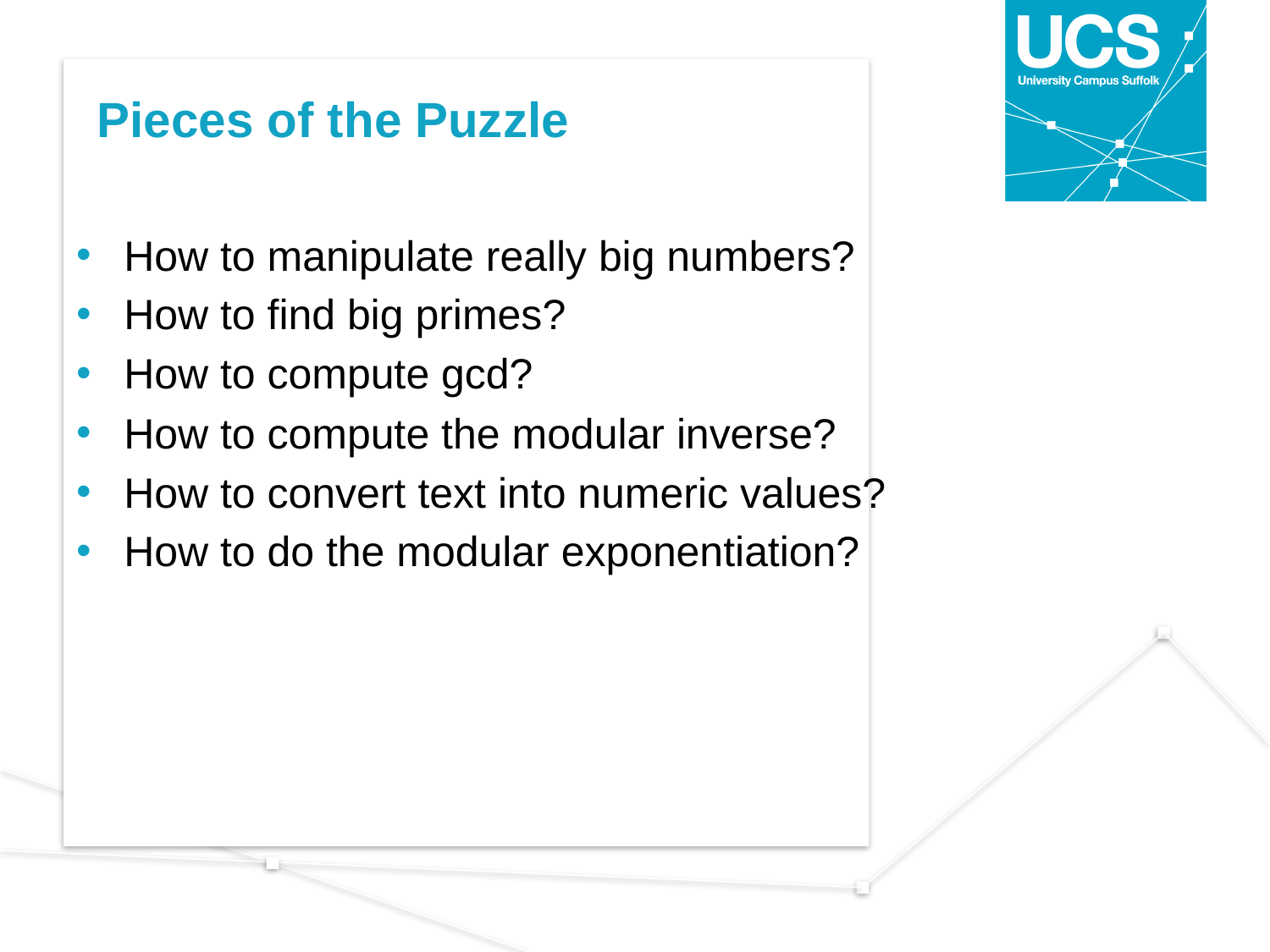

# Pieces of the Puzzle
How to manipulate really big numbers?
How to find big primes?
How to compute gcd?
How to compute the modular inverse?
How to convert text into numeric values?
How to do the modular exponentiation?